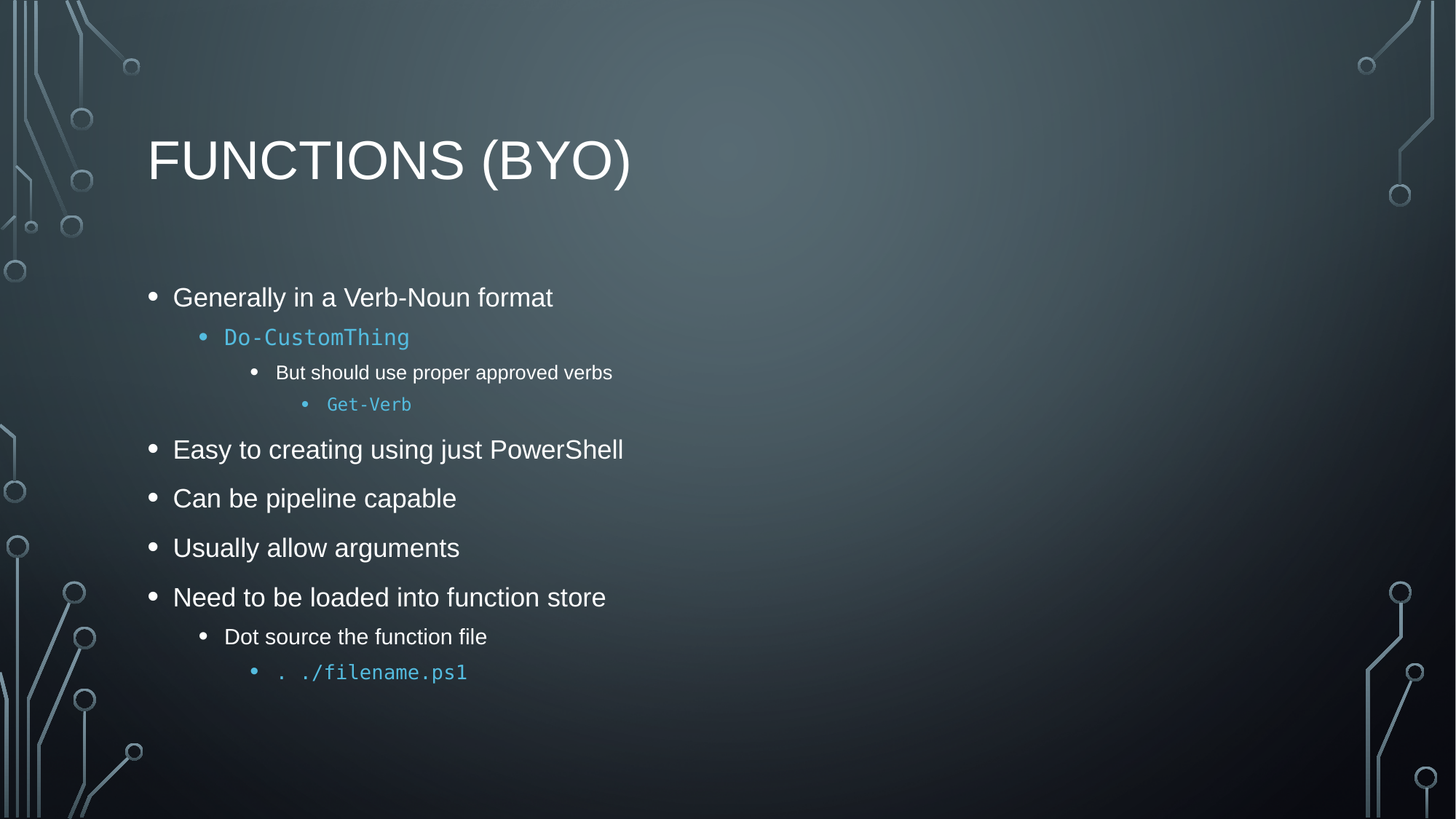

# Functions (BYO)
Generally in a Verb-Noun format
Do-CustomThing
But should use proper approved verbs
Get-Verb
Easy to creating using just PowerShell
Can be pipeline capable
Usually allow arguments
Need to be loaded into function store
Dot source the function file
. ./filename.ps1